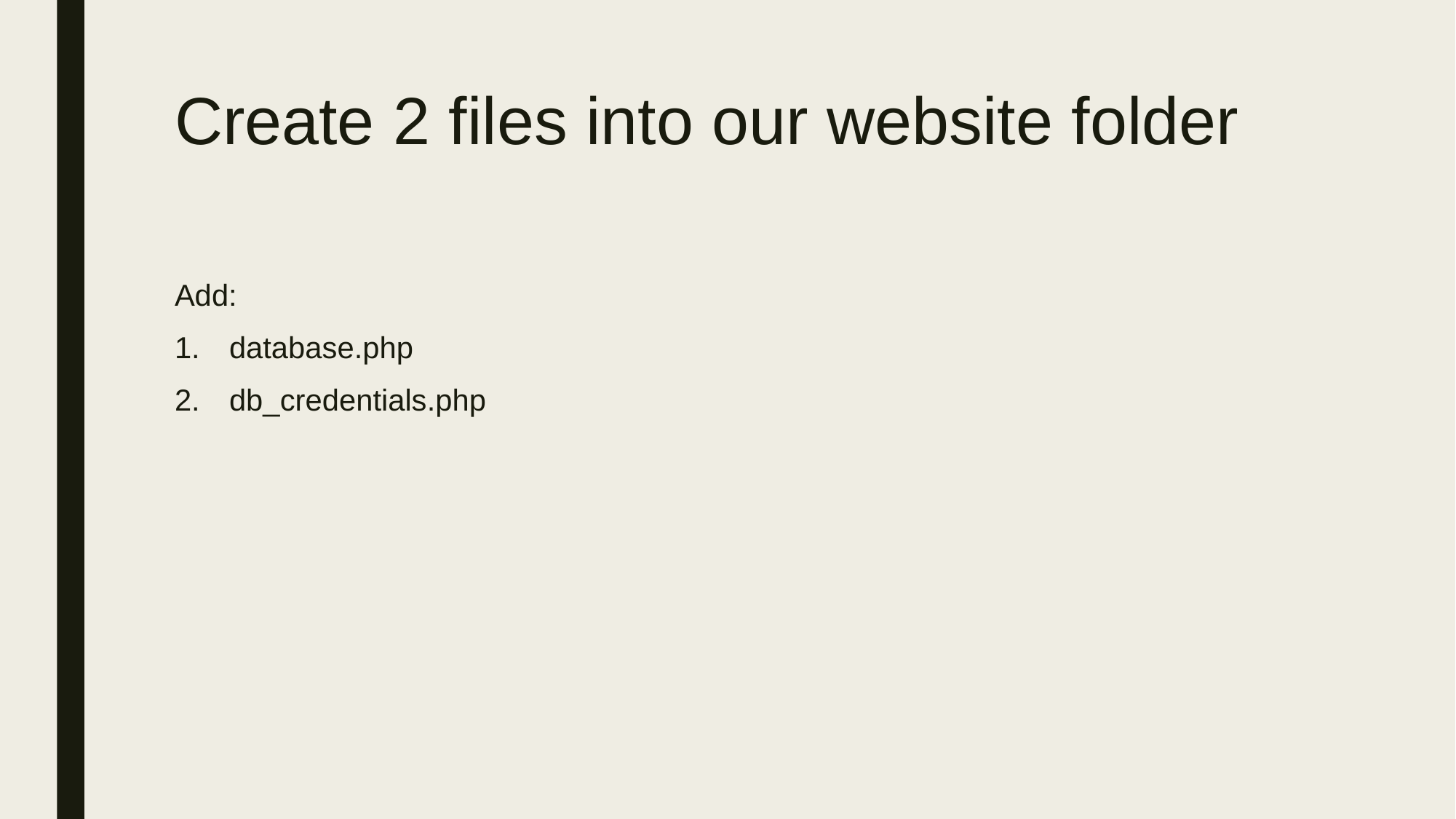

# Create 2 files into our website folder
Add:
database.php
db_credentials.php